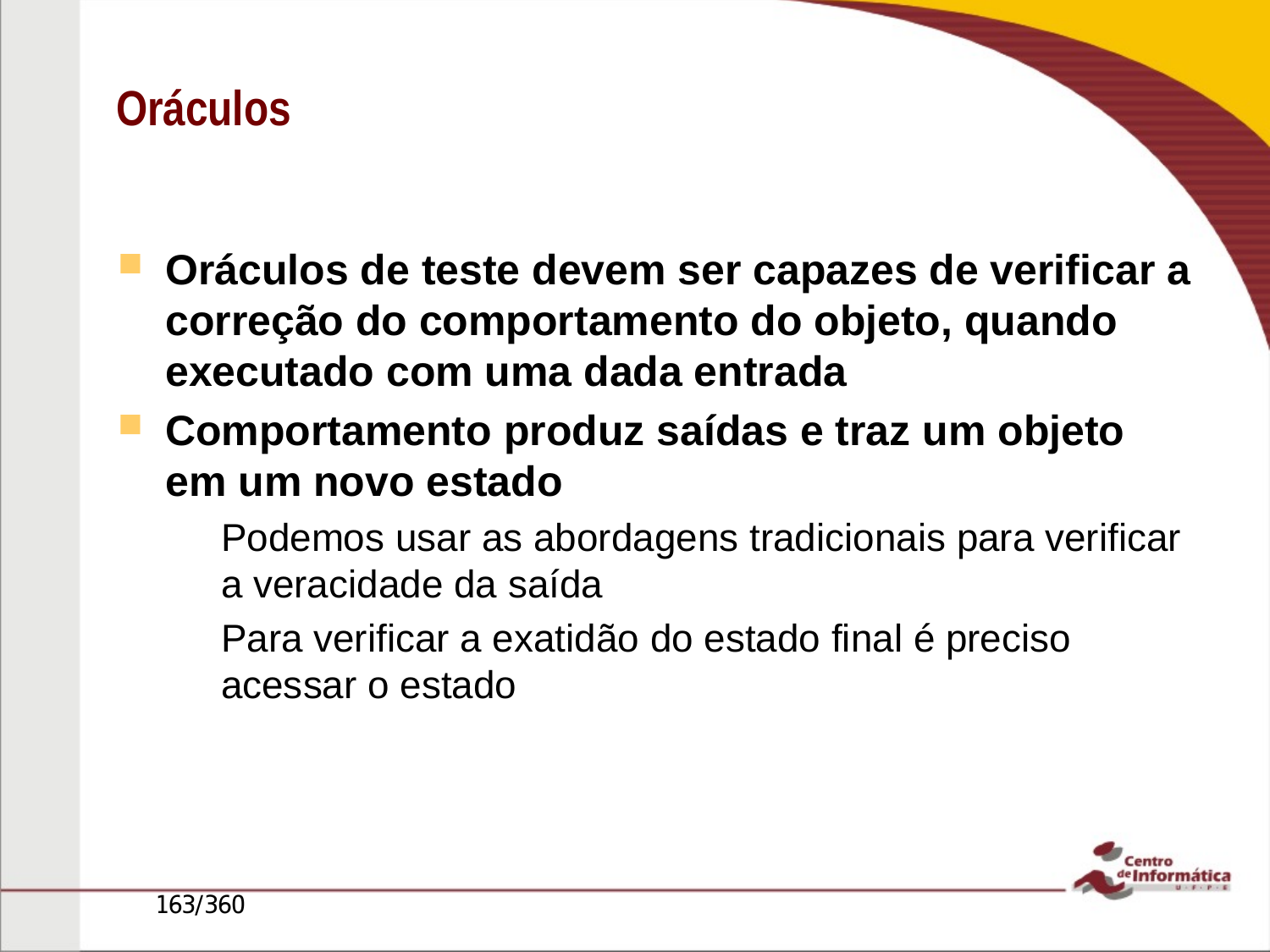

# Oráculos
Oráculos de teste devem ser capazes de verificar a correção do comportamento do objeto, quando executado com uma dada entrada
Comportamento produz saídas e traz um objeto em um novo estado
Podemos usar as abordagens tradicionais para verificar a veracidade da saída
Para verificar a exatidão do estado final é preciso acessar o estado
163/360